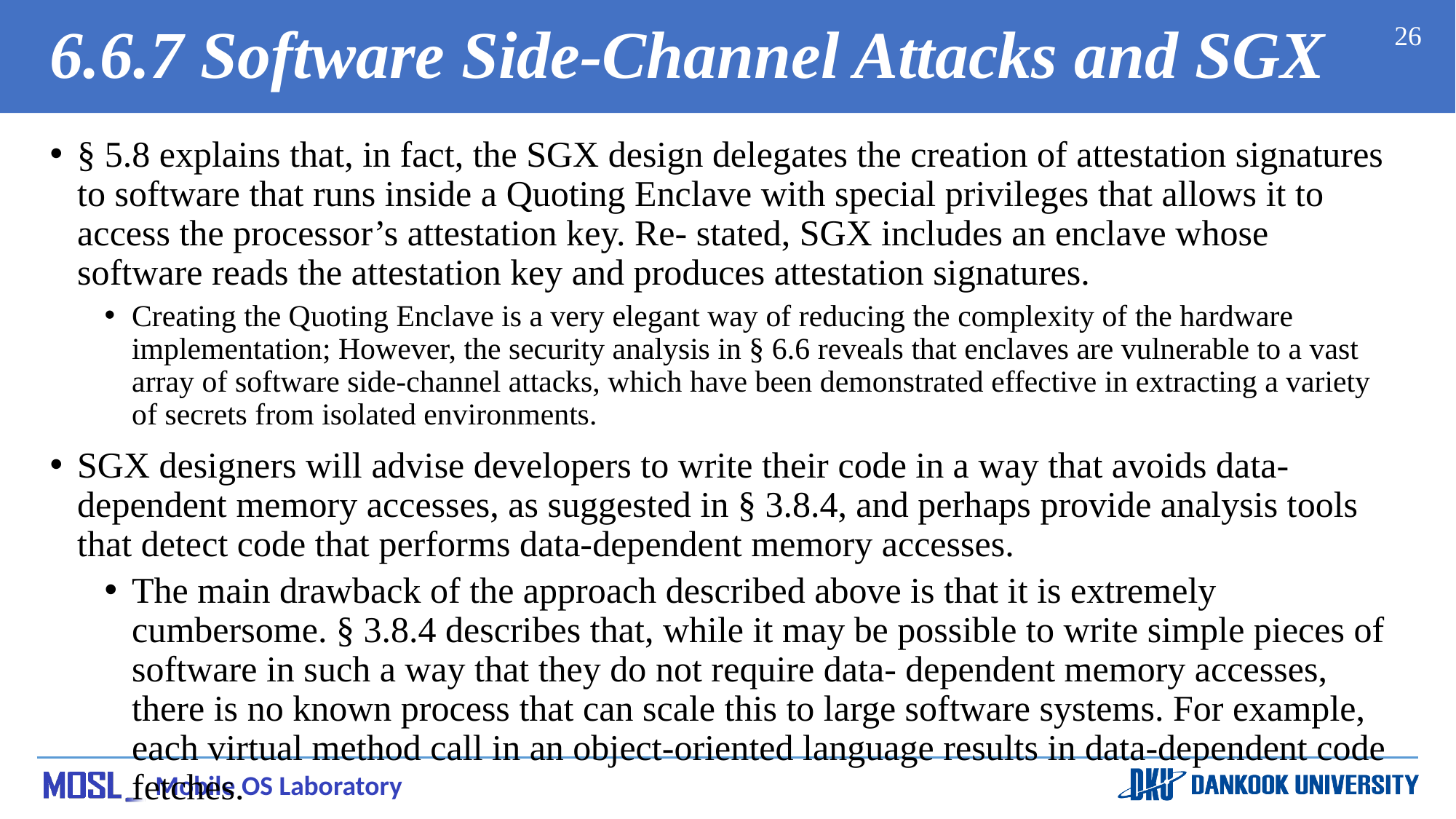

# 6.6.7 Software Side-Channel Attacks and SGX
26
§ 5.8 explains that, in fact, the SGX design delegates the creation of attestation signatures to software that runs inside a Quoting Enclave with special privileges that allows it to access the processor’s attestation key. Re- stated, SGX includes an enclave whose software reads the attestation key and produces attestation signatures.
Creating the Quoting Enclave is a very elegant way of reducing the complexity of the hardware implementation; However, the security analysis in § 6.6 reveals that enclaves are vulnerable to a vast array of software side-channel attacks, which have been demonstrated effective in extracting a variety of secrets from isolated environments.
SGX designers will advise developers to write their code in a way that avoids data-dependent memory accesses, as suggested in § 3.8.4, and perhaps provide analysis tools that detect code that performs data-dependent memory accesses.
The main drawback of the approach described above is that it is extremely cumbersome. § 3.8.4 describes that, while it may be possible to write simple pieces of software in such a way that they do not require data- dependent memory accesses, there is no known process that can scale this to large software systems. For example, each virtual method call in an object-oriented language results in data-dependent code fetches.